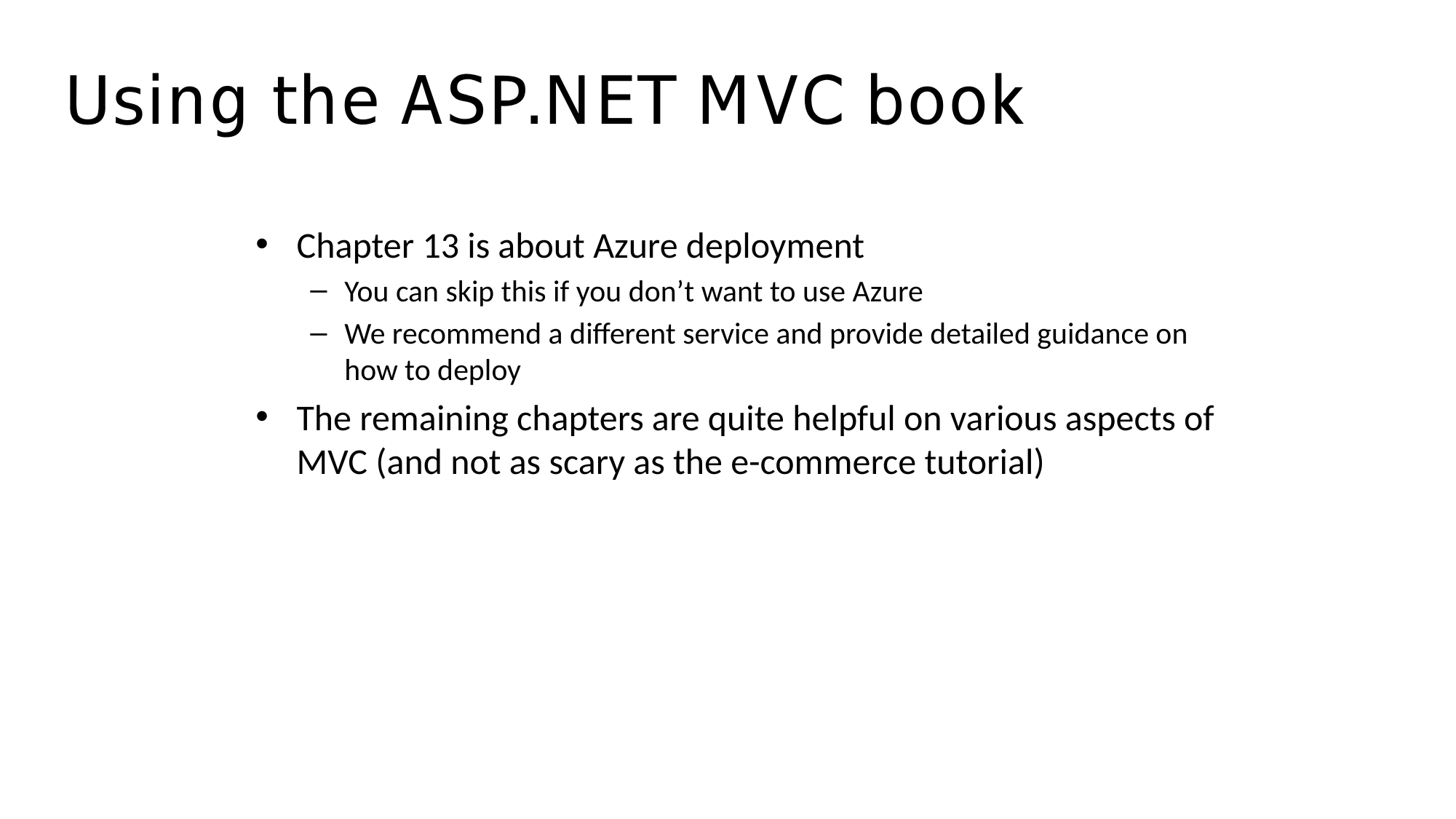

Using the ASP.NET MVC book
Chapter 13 is about Azure deployment
You can skip this if you don’t want to use Azure
We recommend a different service and provide detailed guidance on how to deploy
The remaining chapters are quite helpful on various aspects of MVC (and not as scary as the e-commerce tutorial)